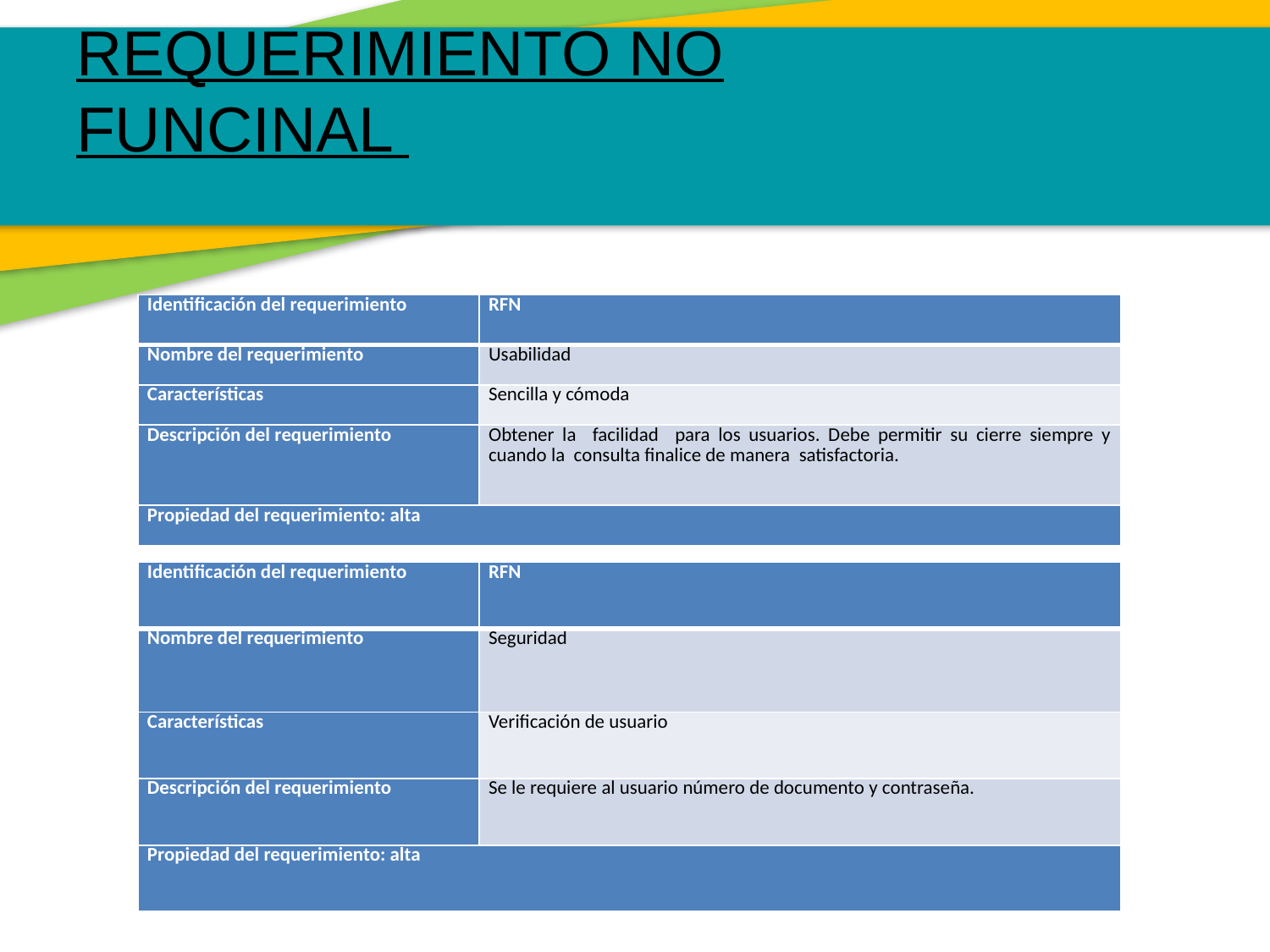

REQUERIMIENTO NO FUNCINAL
| Identificación del requerimiento | RFN |
| --- | --- |
| Nombre del requerimiento | Usabilidad |
| Características | Sencilla y cómoda |
| Descripción del requerimiento | Obtener la facilidad para los usuarios. Debe permitir su cierre siempre y cuando la consulta finalice de manera satisfactoria. |
| Propiedad del requerimiento: alta |  |

| Identificación del requerimiento | RFN |
| --- | --- |
| Nombre del requerimiento | Seguridad |
| Características | Verificación de usuario |
| Descripción del requerimiento | Se le requiere al usuario número de documento y contraseña. |
| Propiedad del requerimiento: alta |  |